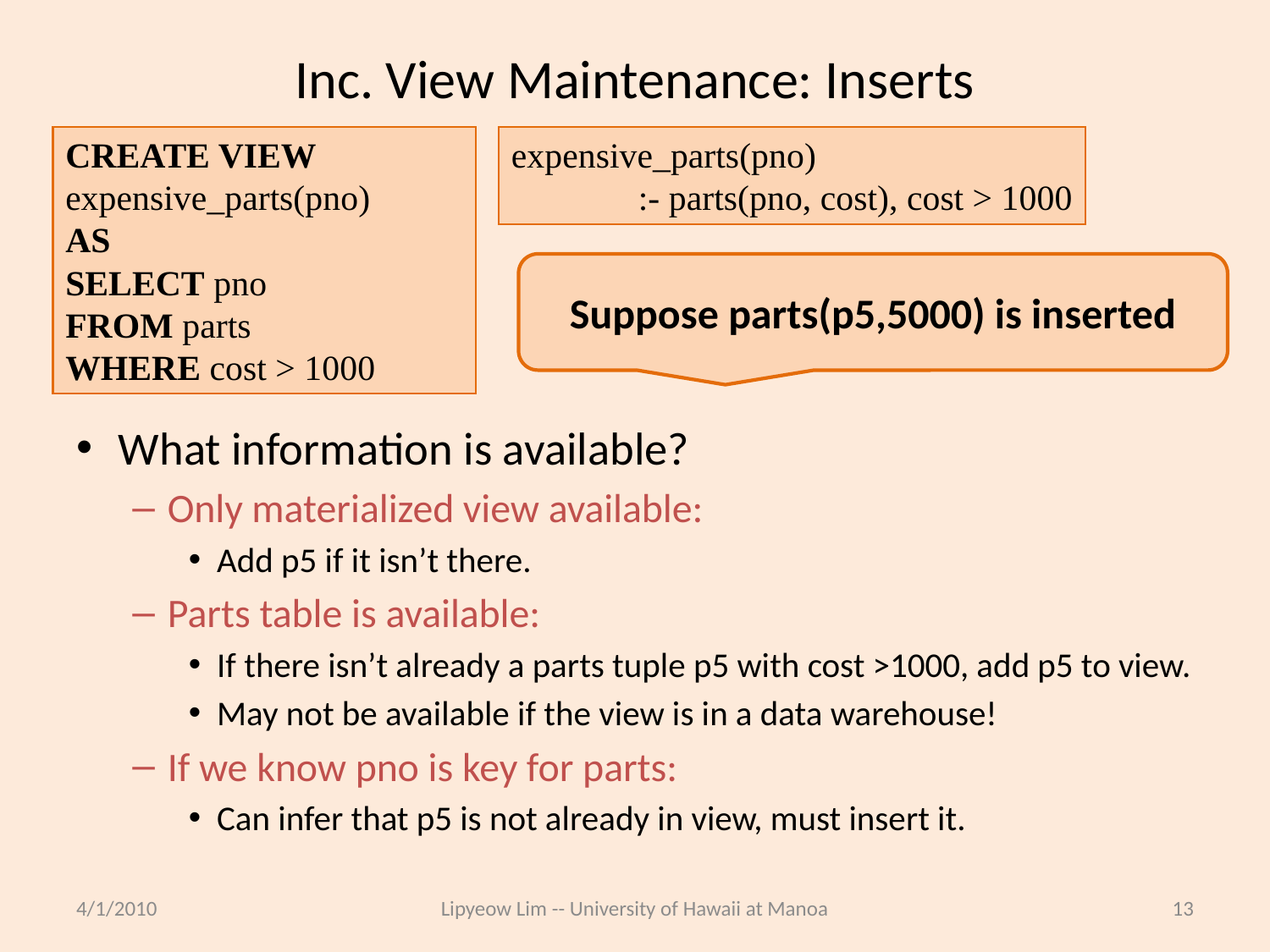

# Inc. View Maintenance: Inserts
CREATE VIEW   expensive_parts(pno)
AS
SELECT pno
FROM parts
WHERE cost > 1000
expensive_parts(pno)
	:- parts(pno, cost), cost > 1000
Suppose parts(p5,5000) is inserted
What information is available?
Only materialized view available:
Add p5 if it isn’t there.
Parts table is available:
If there isn’t already a parts tuple p5 with cost >1000, add p5 to view.
May not be available if the view is in a data warehouse!
If we know pno is key for parts:
Can infer that p5 is not already in view, must insert it.

4/1/2010
Lipyeow Lim -- University of Hawaii at Manoa
13